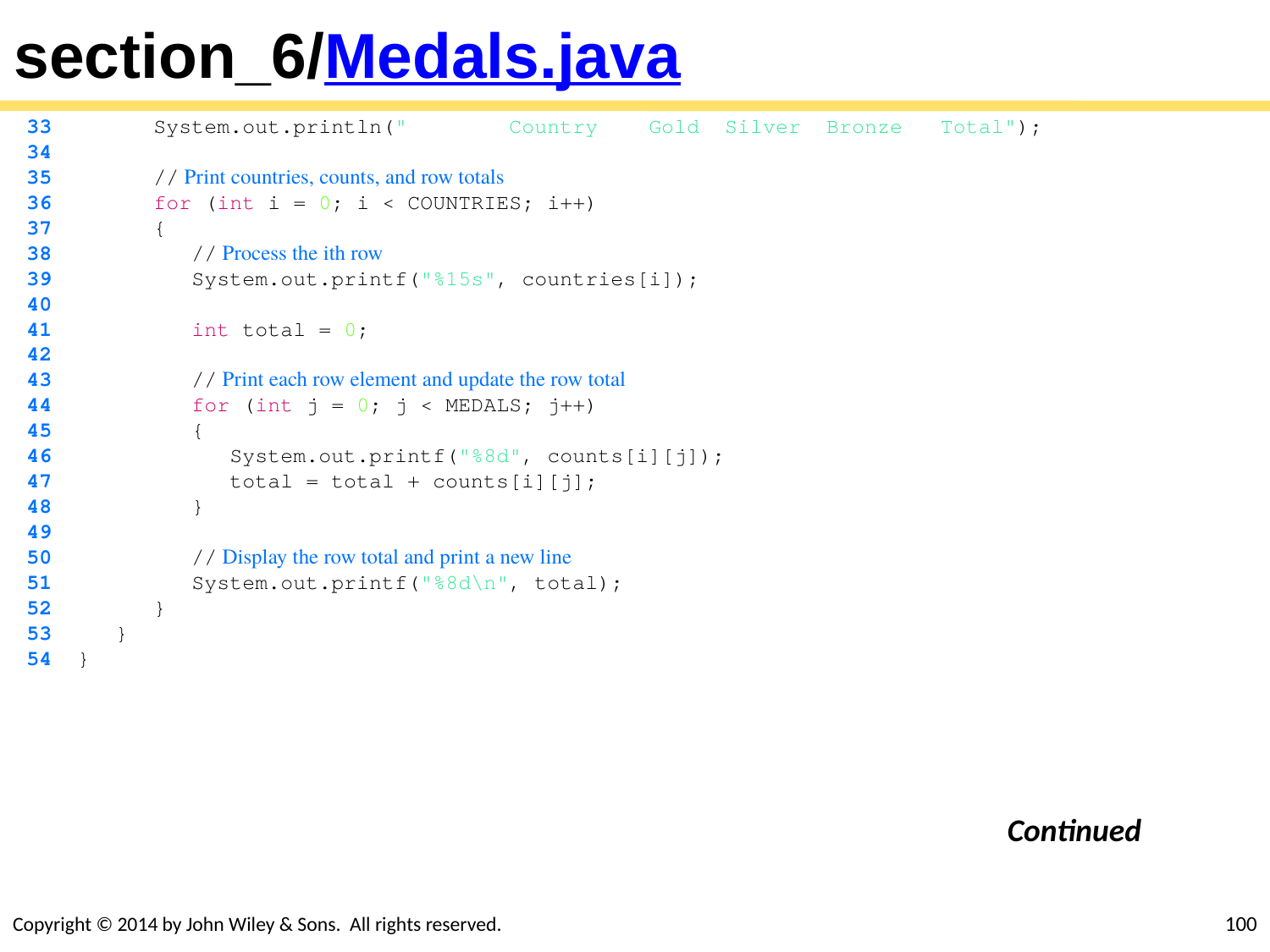

# section_6/Medals.java
 33        System.out.println("        Country    Gold  Silver  Bronze   Total");
 34
 35        // Print countries, counts, and row totals
 36        for (int i = 0; i < COUNTRIES; i++)
 37        {
 38           // Process the ith row
 39           System.out.printf("%15s", countries[i]);
 40
 41           int total = 0;
 42
 43           // Print each row element and update the row total
 44           for (int j = 0; j < MEDALS; j++)
 45           {
 46              System.out.printf("%8d", counts[i][j]);
 47              total = total + counts[i][j];
 48           }
 49
 50           // Display the row total and print a new line
 51           System.out.printf("%8d\n", total);
 52        }
 53     }
 54  }
Continued